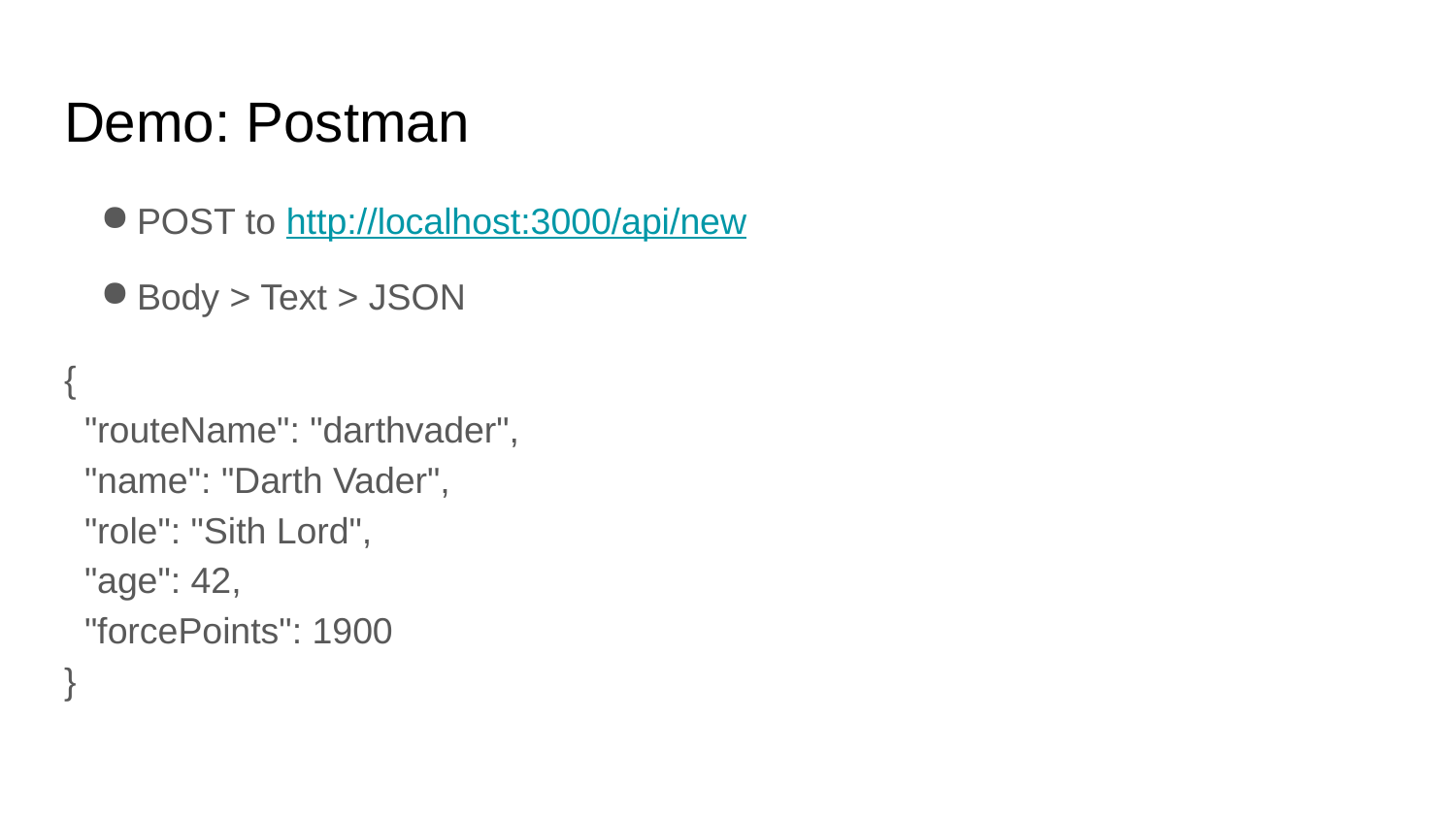

# Demo: Postman
POST to http://localhost:3000/api/new
Body > Text > JSON
{
  "routeName": "darthvader",
  "name": "Darth Vader",
  "role": "Sith Lord",
  "age": 42,
  "forcePoints": 1900
}